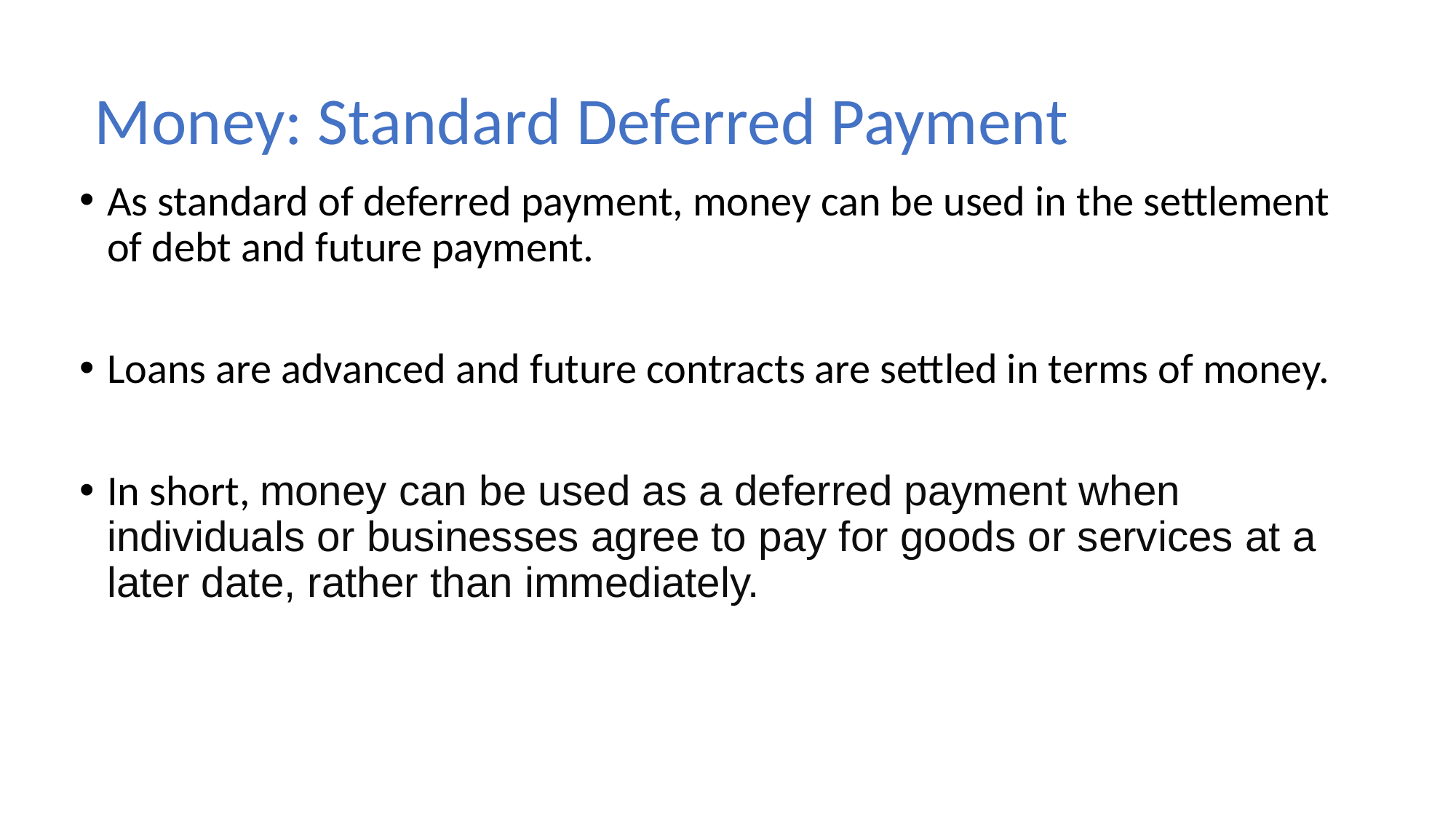

# Money: Standard Deferred Payment
As standard of deferred payment, money can be used in the settlement of debt and future payment.

Loans are advanced and future contracts are settled in terms of money.

In short, money can be used as a deferred payment when individuals or businesses agree to pay for goods or services at a later date, rather than immediately.